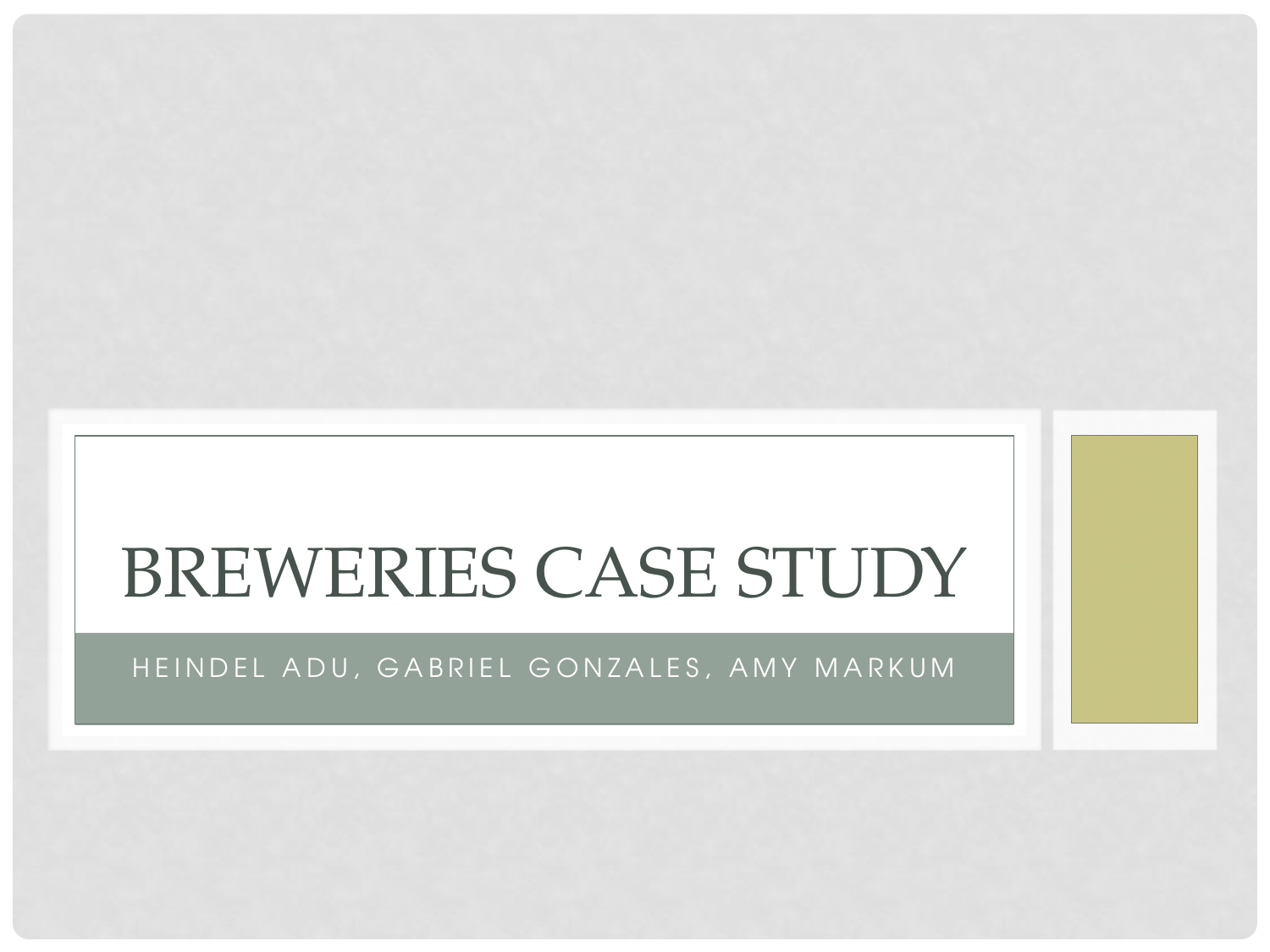

# Breweries case study
Heindel adu, gabriel gonzales, amy markum